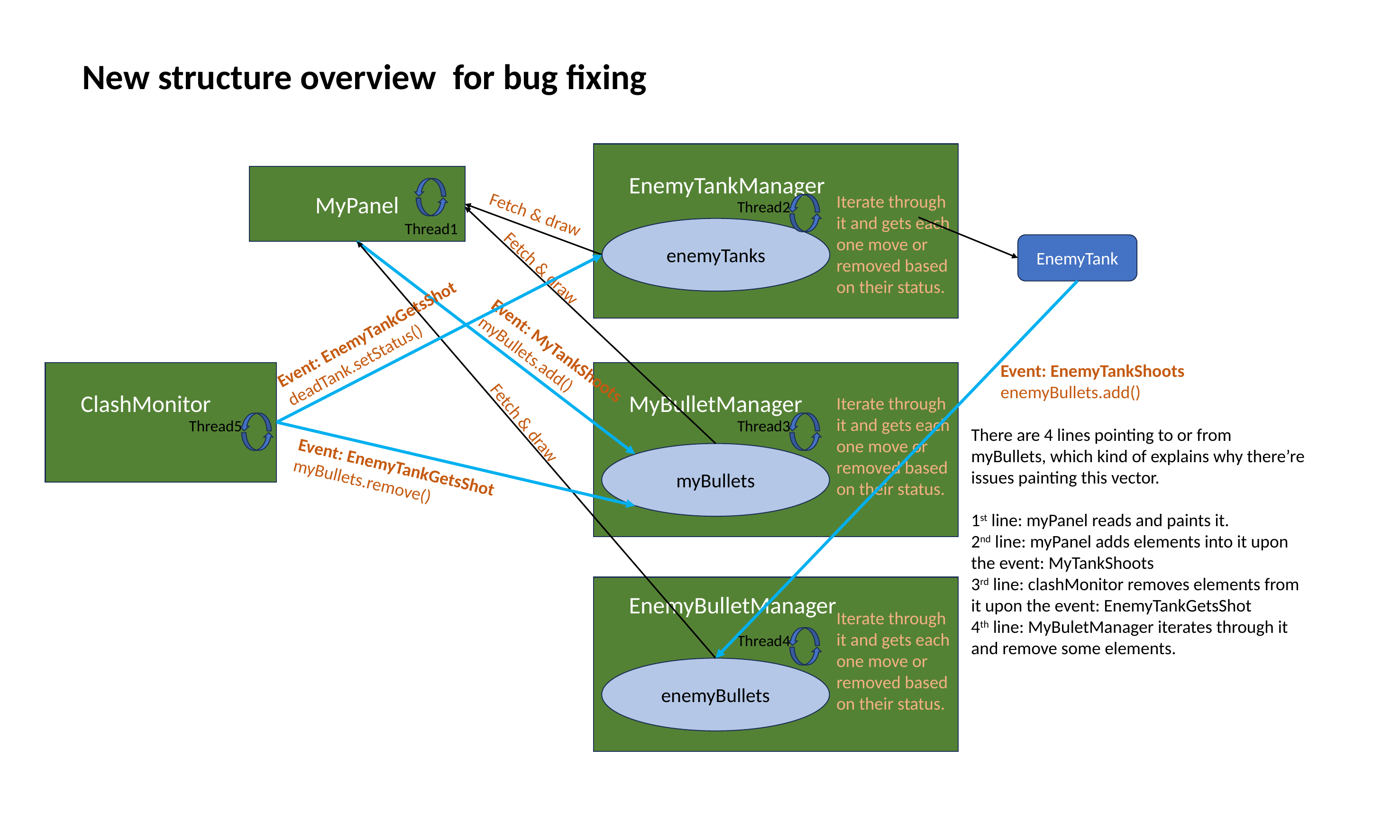

New structure overview  for bug fixing

MyPanel
EnemyTankManager

Iterate through it and gets each one move or removed based on their status.
Thread2

Fetch & draw
Thread1
enemyTanks
EnemyTank
Fetch & draw
Event: EnemyTankGetsShot
deadTank.setStatus()
Event: MyTankShoots
myBullets.add()
Event: EnemyTankShoots
enemyBullets.add()

ClashMonitor
MyBulletManager
Iterate through it and gets each one move or removed based on their status.
Thread5
Thread3

Fetch & draw
There are 4 lines pointing to or from myBullets, which kind of explains why there’re issues painting this vector.

1st line: myPanel reads and paints it.
2nd line: myPanel adds elements into it upon the event: MyTankShoots
3rd line: clashMonitor removes elements from it upon the event: EnemyTankGetsShot
4th line: MyBuletManager iterates through it and remove some elements.
myBullets
Event: EnemyTankGetsShot
myBullets.remove()

EnemyBulletManager
Iterate through it and gets each one move or removed based on their status.
Thread4

enemyBullets